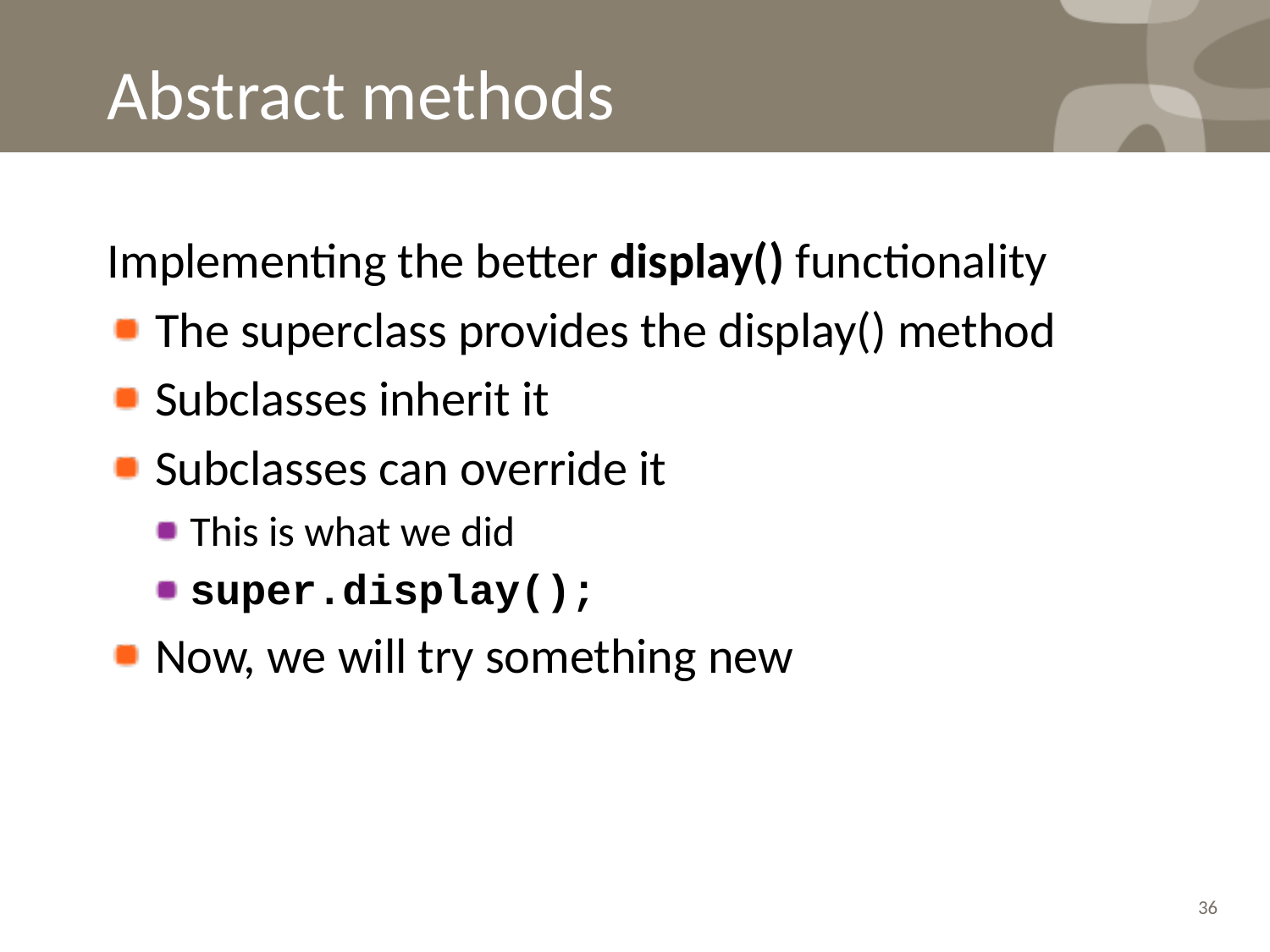

# Abstract methods
Implementing the better display() functionality
The superclass provides the display() method
Subclasses inherit it
Subclasses can override it
This is what we did
super.display();
Now, we will try something new
36